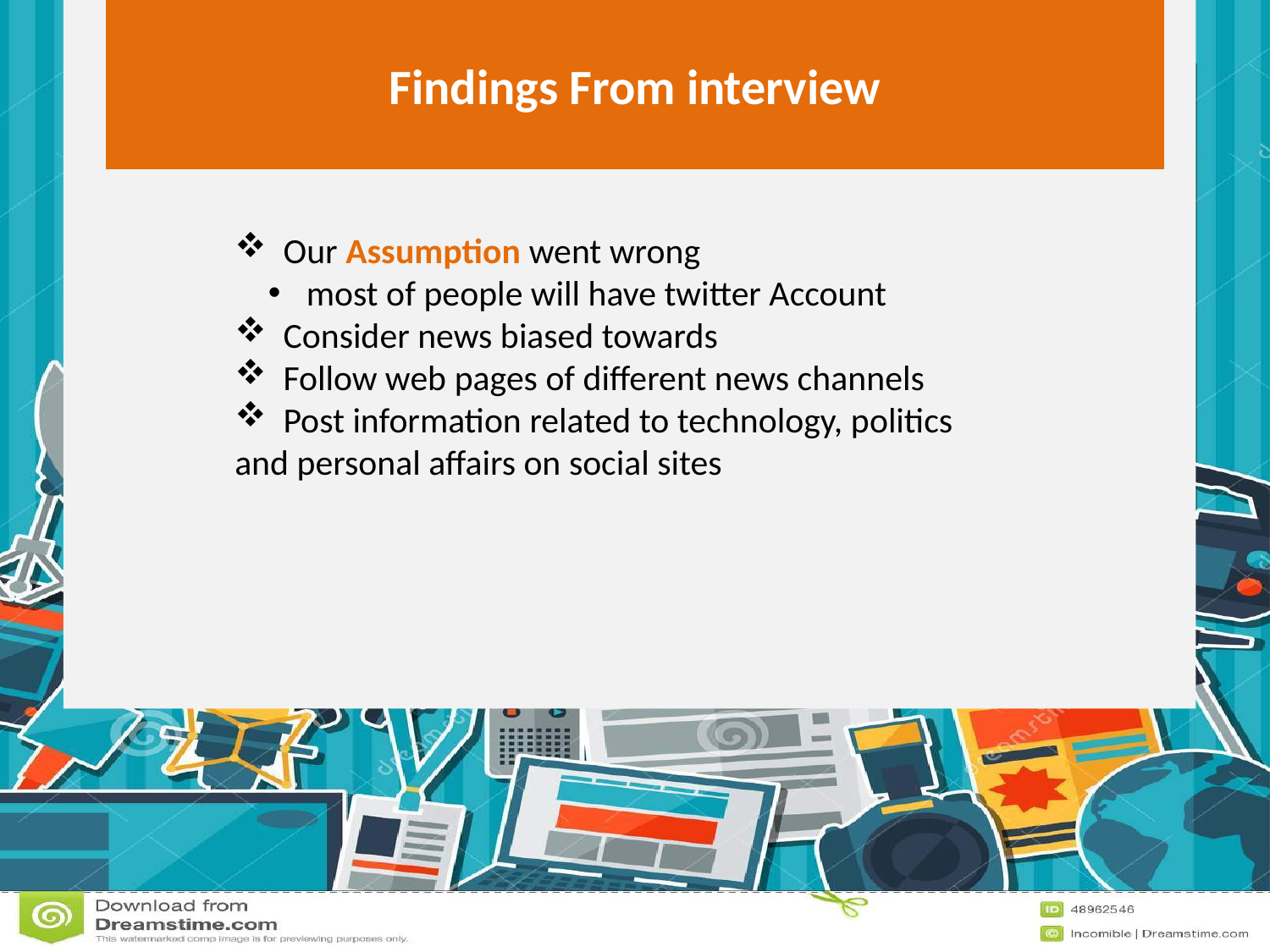

Findings From interview
# Problem Statement

  Our Assumption went wrong
 most of people will have twitter Account
  Consider news biased towards
  Follow web pages of different news channels
  Post information related to technology, politics and personal affairs on social sites